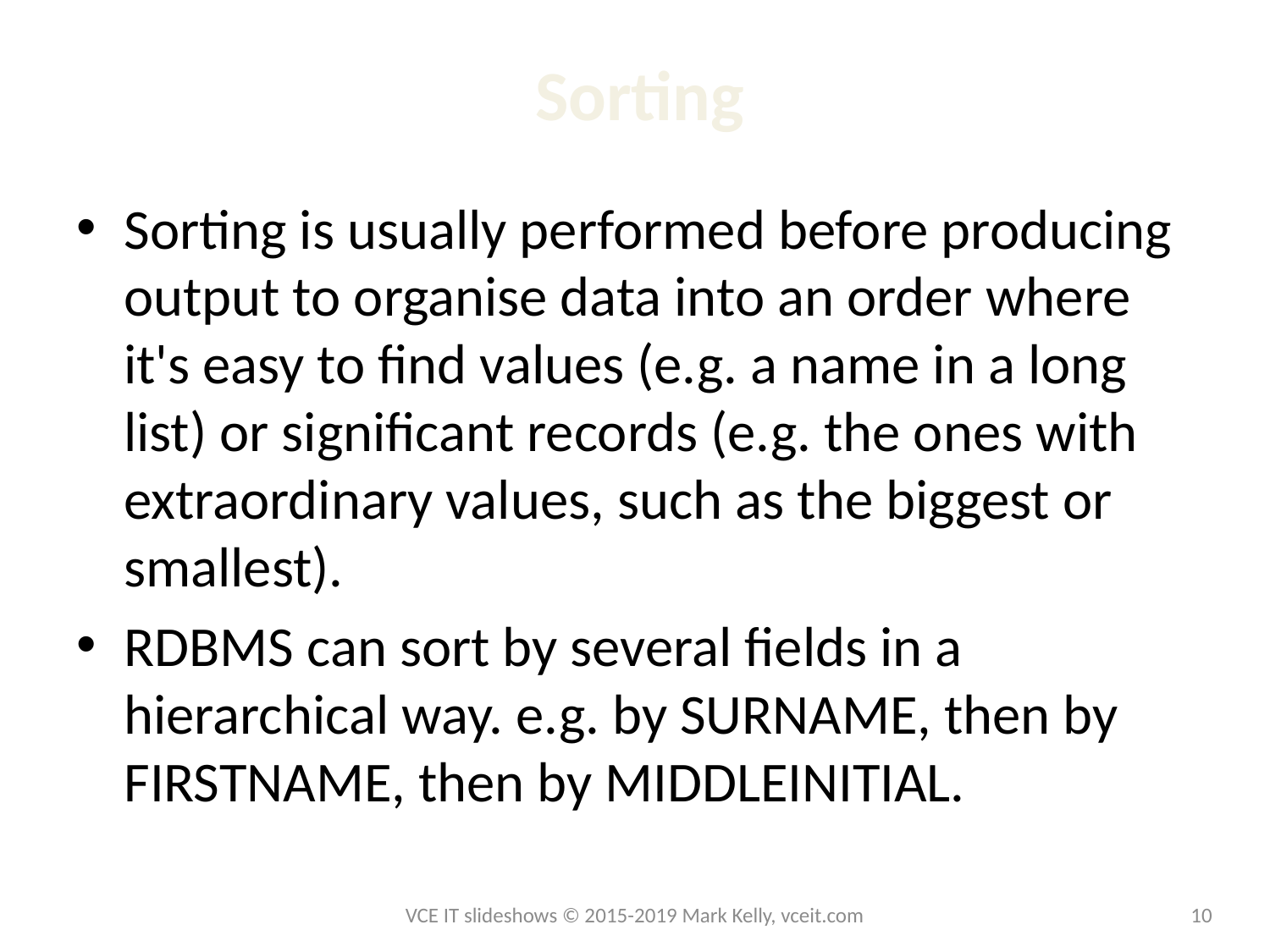

# Sorting
Sorting is usually performed before producing output to organise data into an order where it's easy to find values (e.g. a name in a long list) or significant records (e.g. the ones with extraordinary values, such as the biggest or smallest).
RDBMS can sort by several fields in a hierarchical way. e.g. by SURNAME, then by FIRSTNAME, then by MIDDLEINITIAL.
VCE IT slideshows © 2015-2019 Mark Kelly, vceit.com
10